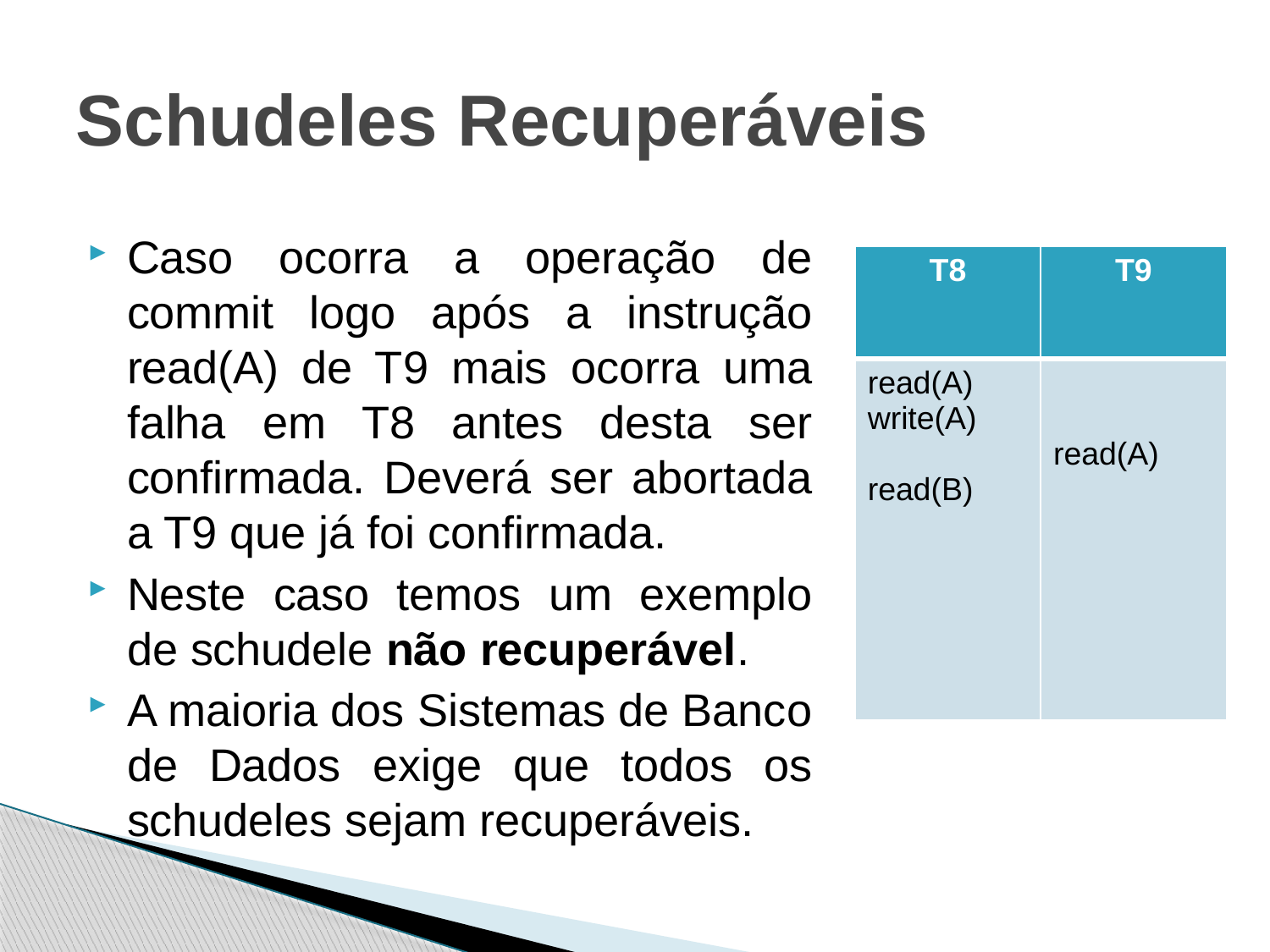

# Schudeles Recuperáveis
Caso ocorra a operação de commit logo após a instrução read(A) de T9 mais ocorra uma falha em T8 antes desta ser confirmada. Deverá ser abortada a T9 que já foi confirmada.
Neste caso temos um exemplo de schudele não recuperável.
A maioria dos Sistemas de Banco de Dados exige que todos os schudeles sejam recuperáveis.
| T8 | T9 |
| --- | --- |
| read(A) write(A) read(B) | read(A) |